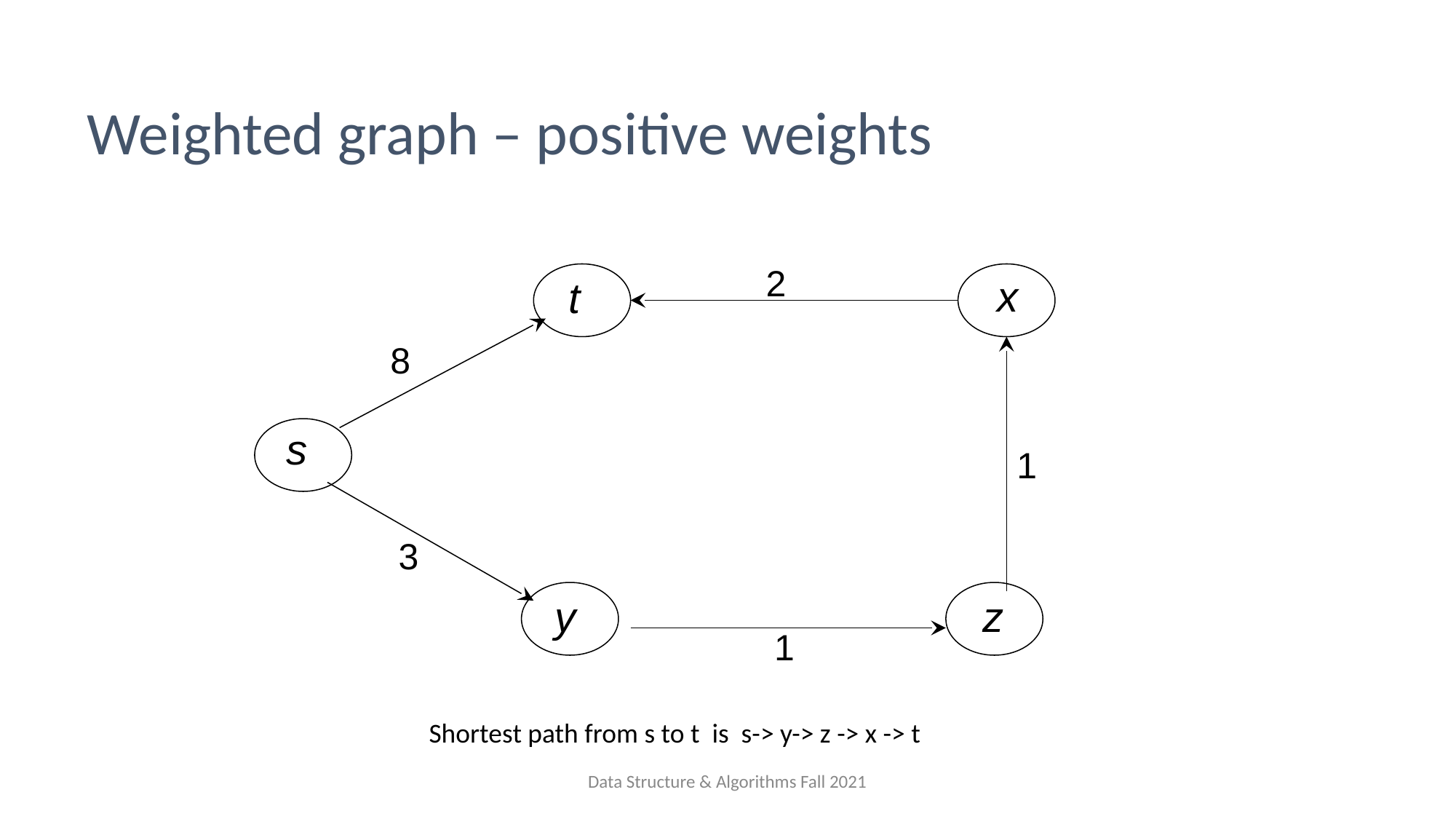

# Weighted graph – positive weights
2

x
t
8
s

1
3

y
z
1
Shortest path from s to t  is  s-> y-> z -> x -> t
Data Structure & Algorithms Fall 2021